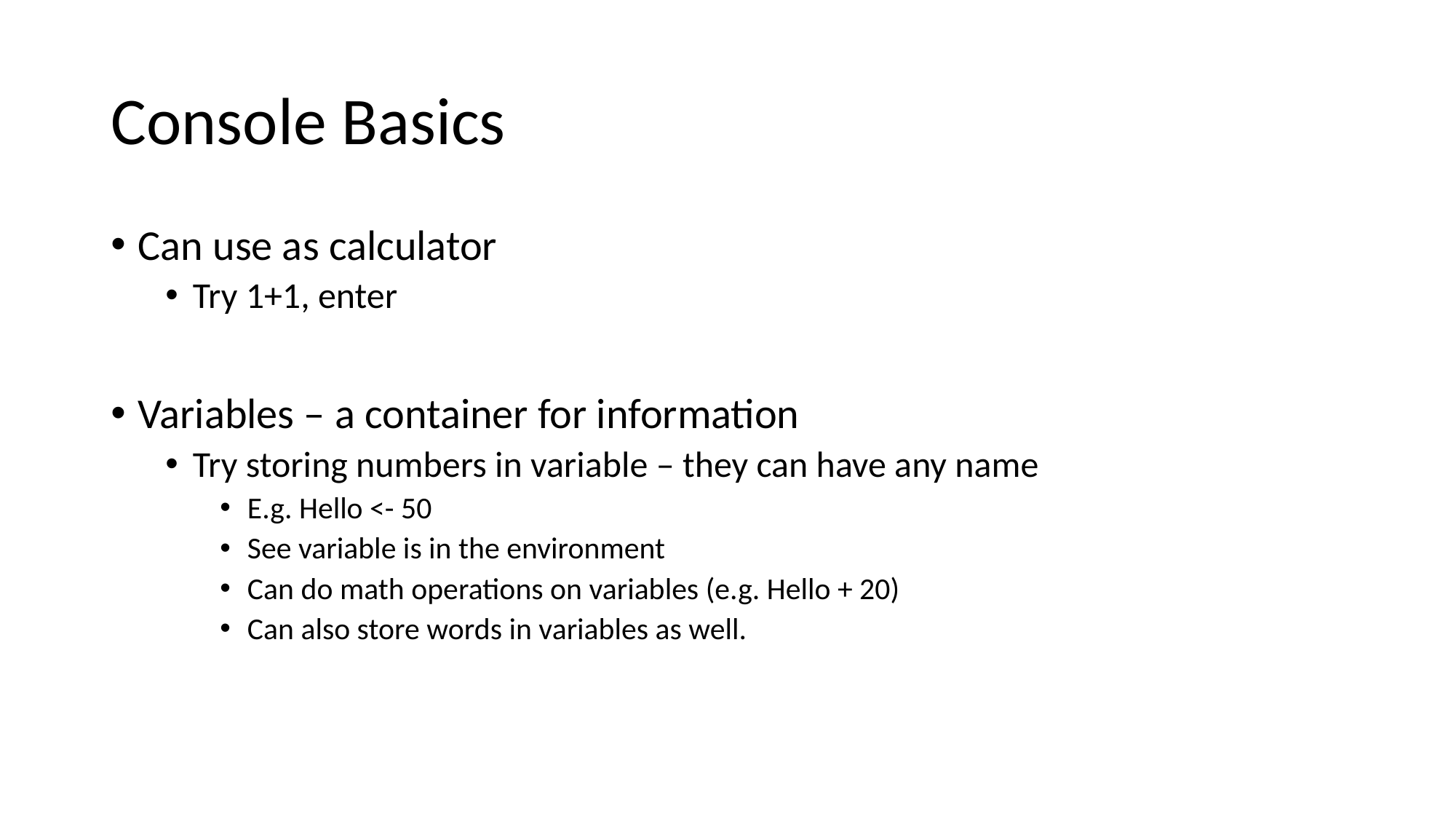

# Console Basics
Can use as calculator
Try 1+1, enter

Variables – a container for information
Try storing numbers in variable – they can have any name
E.g. Hello <- 50
See variable is in the environment
Can do math operations on variables (e.g. Hello + 20)
Can also store words in variables as well.